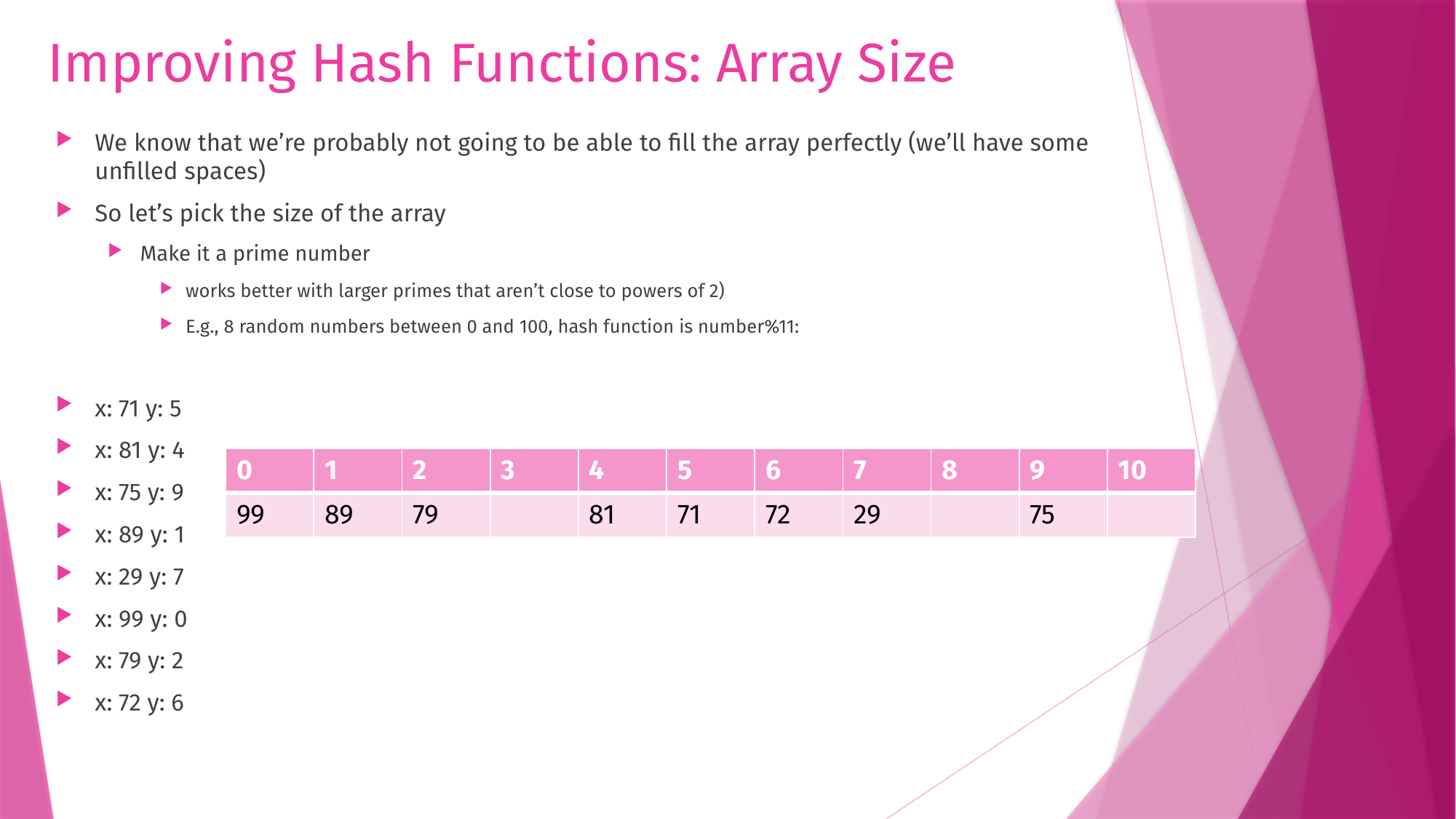

# Improving Hash Functions: Array Size
We know that we’re probably not going to be able to fill the array perfectly (we’ll have some unfilled spaces)
So let’s pick the size of the array
Make it a prime number
works better with larger primes that aren’t close to powers of 2)
E.g., 8 random numbers between 0 and 100, hash function is number%11:

x: 71 y: 5
x: 81 y: 4
x: 75 y: 9
x: 89 y: 1
x: 29 y: 7
x: 99 y: 0
x: 79 y: 2
x: 72 y: 6
| 0 | 1 | 2 | 3 | 4 | 5 | 6 | 7 | 8 | 9 | 10 |
| --- | --- | --- | --- | --- | --- | --- | --- | --- | --- | --- |
| 99 | 89 | 79 |  | 81 | 71 | 72 | 29 |  | 75 |  |